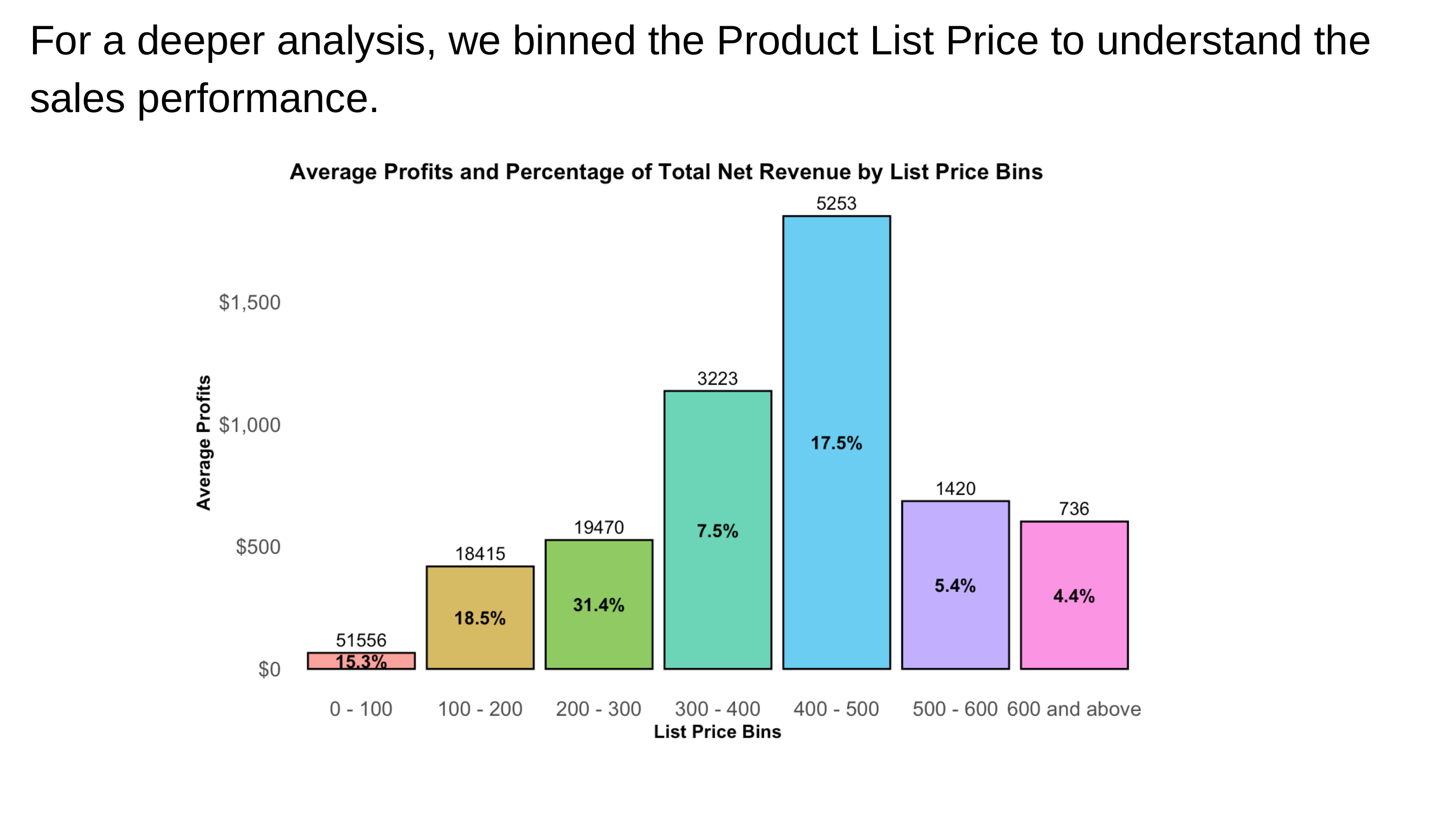

For a deeper analysis, we binned the Product List Price to understand the sales performance.